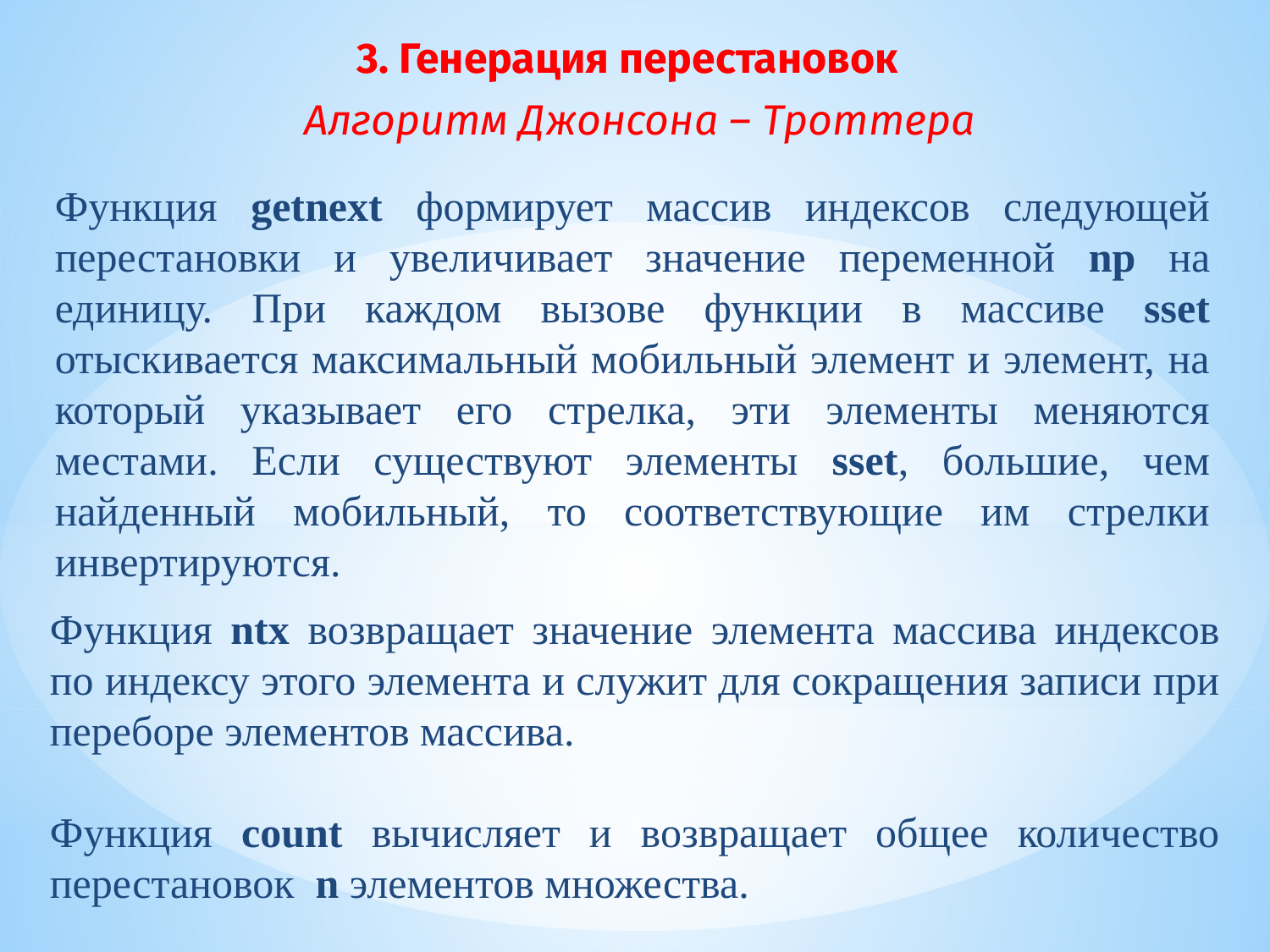

3. Генерация перестановок
Aлгоритм Джонсона – Троттера
Функция getnext формирует массив индексов следующей перестановки и увеличивает значение переменной np на единицу. При каждом вызове функции в массиве sset отыскивается максимальный мобильный элемент и элемент, на который указывает его стрелка, эти элементы меняются местами. Если существуют элементы sset, большие, чем найденный мобильный, то соответствующие им стрелки инвертируются.
Функция ntx возвращает значение элемента массива индексов по индексу этого элемента и служит для сокращения записи при переборе элементов массива.

Функция count вычисляет и возвращает общее количество перестановок  n элементов множества.